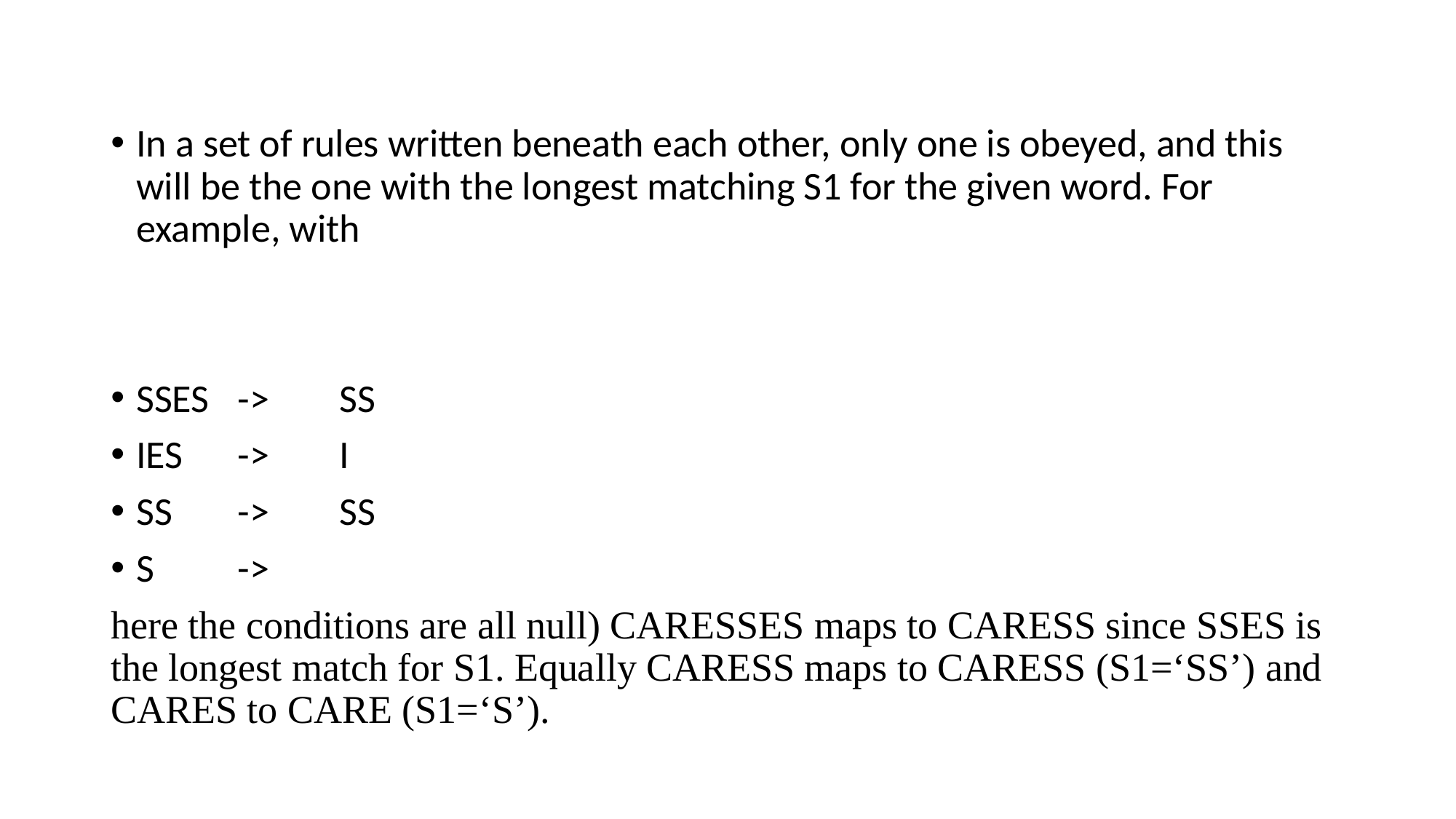

In a set of rules written beneath each other, only one is obeyed, and this will be the one with the longest matching S1 for the given word. For example, with

SSES		->		SS
IES		->		I
SS		->		SS
S		->
here the conditions are all null) CARESSES maps to CARESS since SSES is the longest match for S1. Equally CARESS maps to CARESS (S1=‘SS’) and CARES to CARE (S1=‘S’).